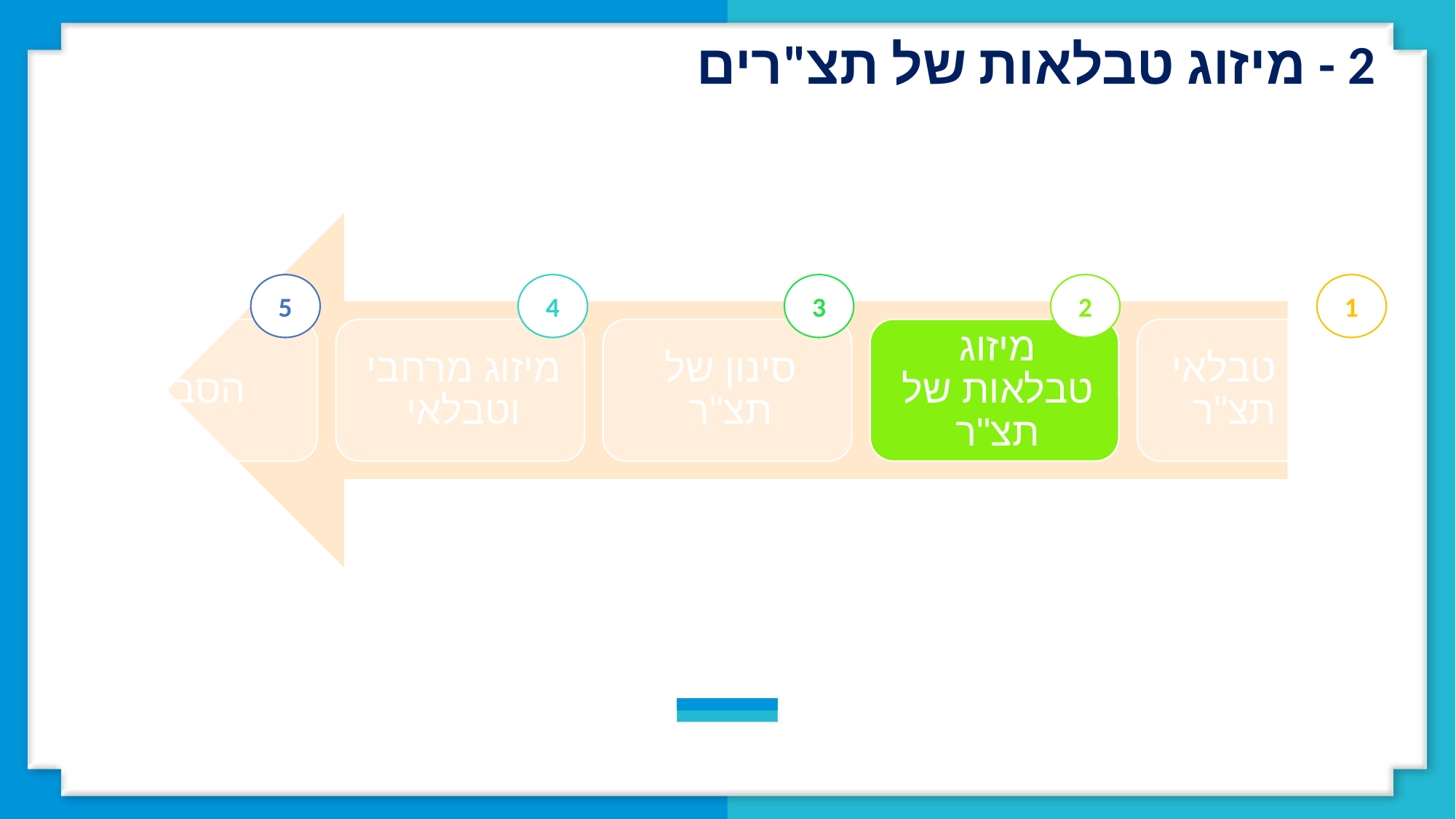

2 - מיזוג טבלאות של תצ"רים
סינון טבלאי של תצ"ר
מיזוג טבלאות של תצ"ר
סינון של תצ"ר
מיזוג מרחבי וטבלאי
הסבה
5
4
3
2
1